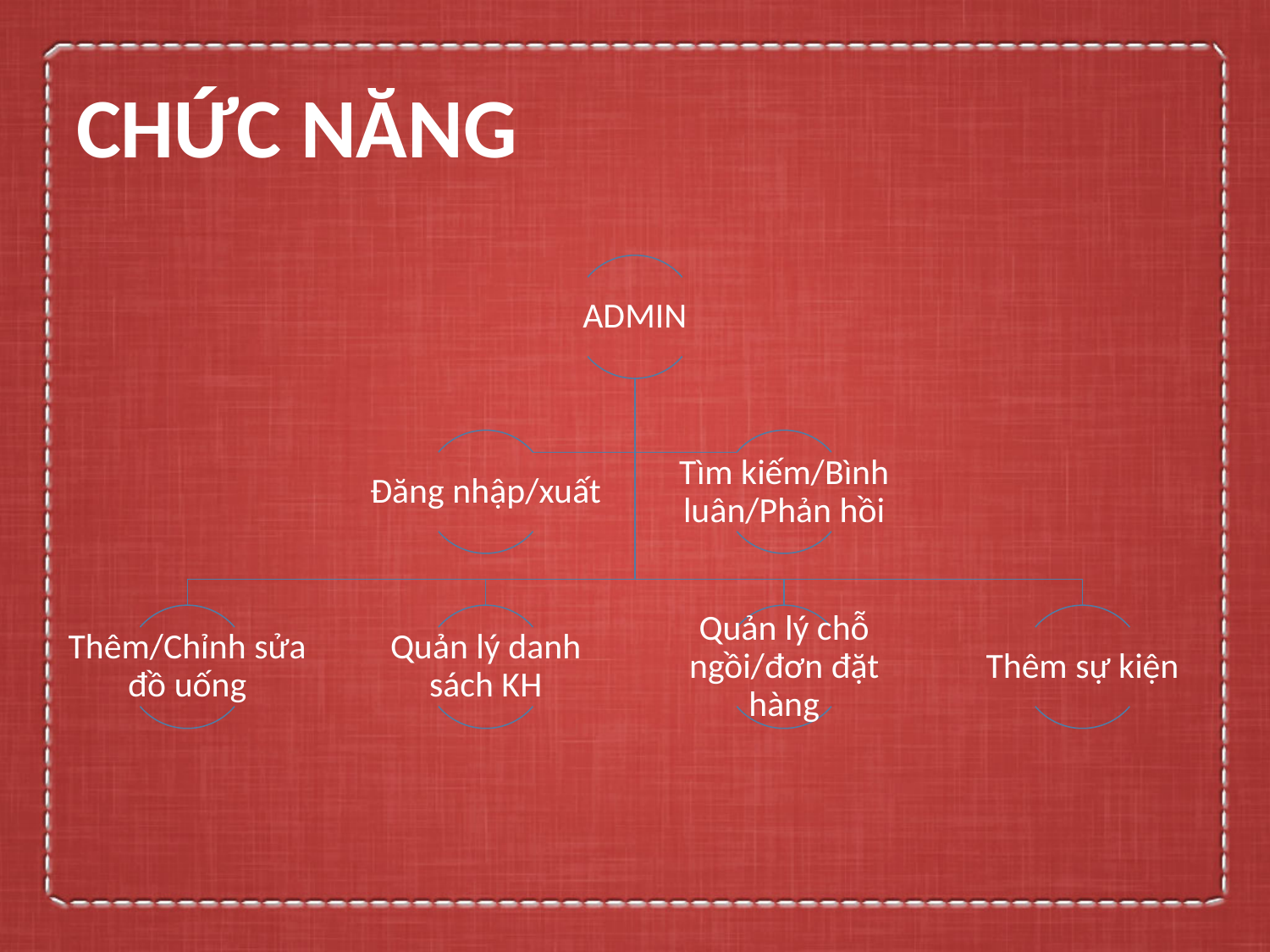

# CHỨC NĂNG
ADMIN
Thêm/Chỉnh sửa đồ uống
Quản lý danh sách KH
Quản lý chỗ ngồi/đơn đặt hàng
Thêm sự kiện
Đăng nhập/xuất
Tìm kiếm/Bình luân/Phản hồi